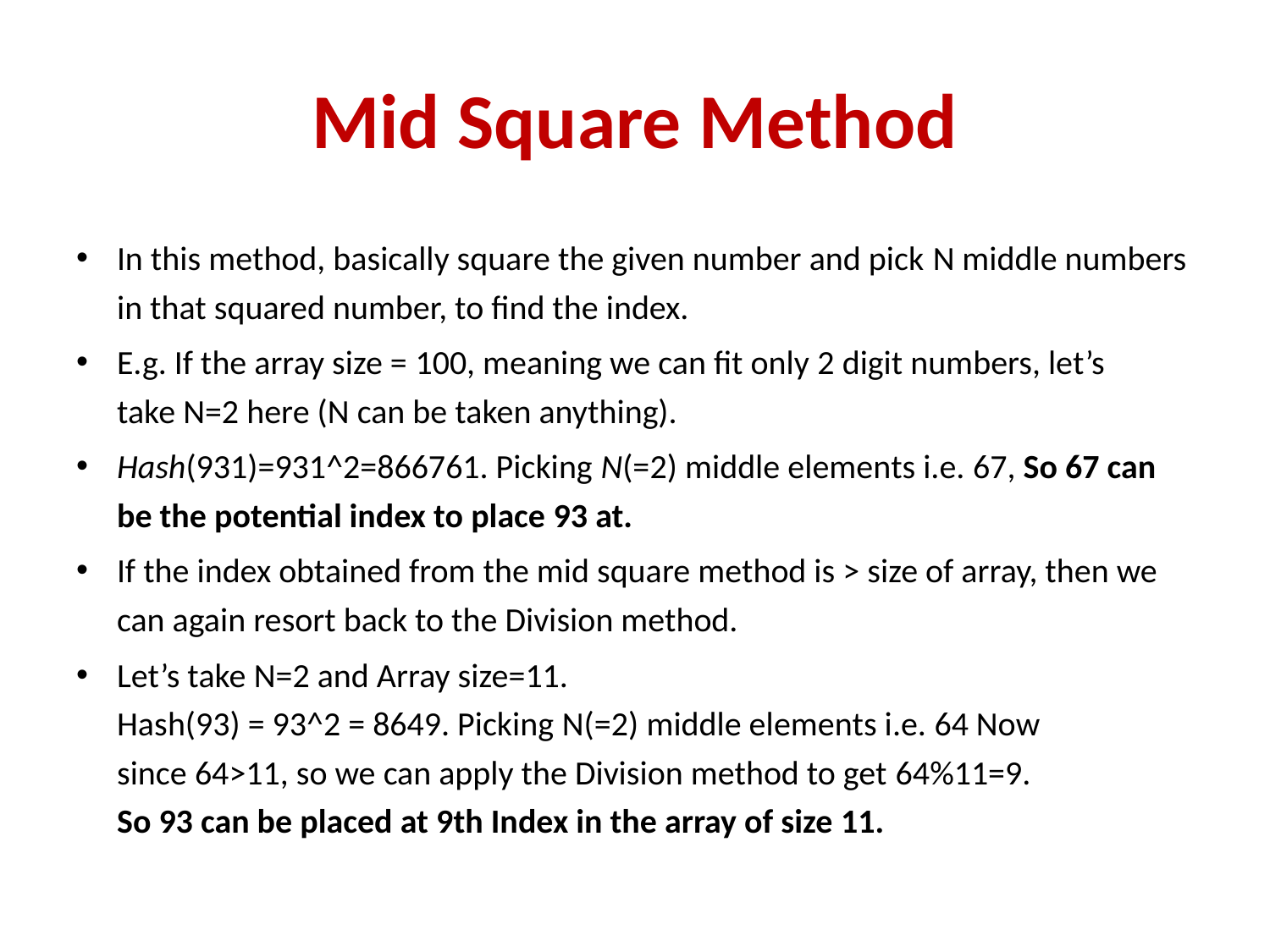

# Mid Square Method
In this method, basically square the given number and pick N middle numbers in that squared number, to find the index.
E.g. If the array size = 100, meaning we can fit only 2 digit numbers, let’s take N=2 here (N can be taken anything).
Hash(931)=931^2=866761. Picking N(=2) middle elements i.e. 67, So 67 can be the potential index to place 93 at.
If the index obtained from the mid square method is > size of array, then we can again resort back to the Division method.
Let’s take N=2 and Array size=11.
Hash(93) = 93^2 = 8649. Picking N(=2) middle elements i.e. 64 Now since 64>11, so we can apply the Division method to get 64%11=9.
So 93 can be placed at 9th Index in the array of size 11.